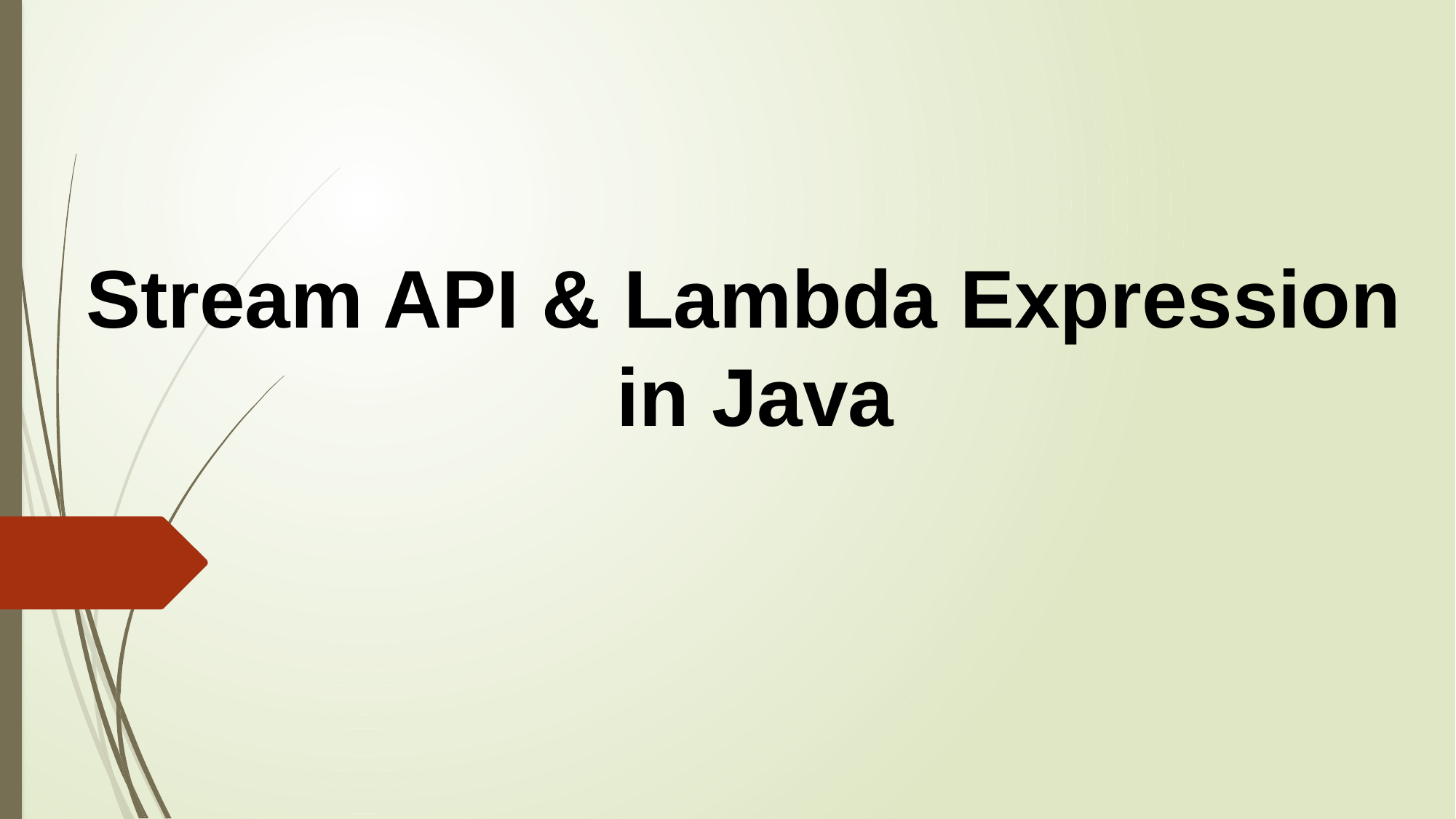

Stream API & Lambda Expression
in Java